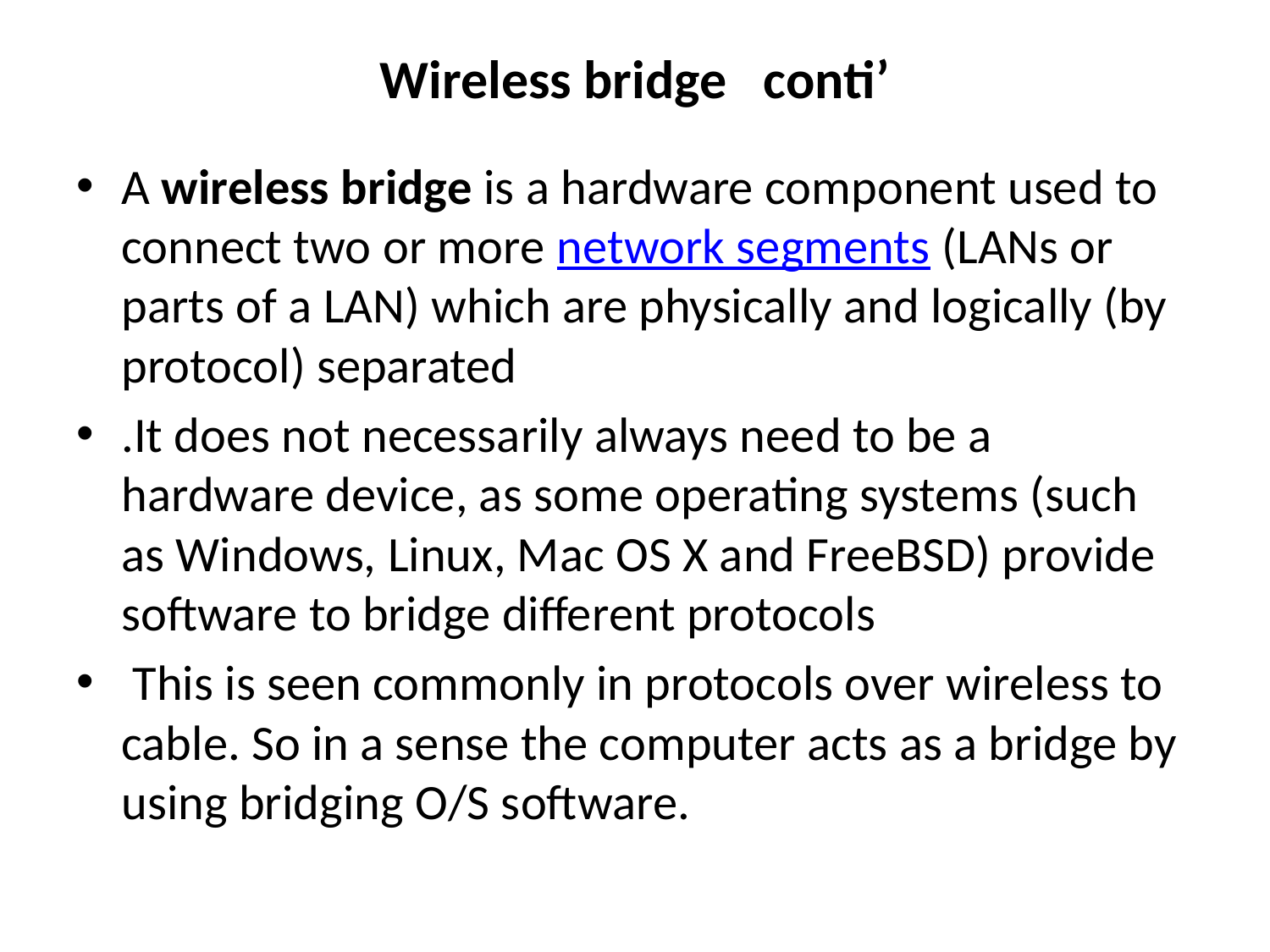

# Wireless bridge   conti’
A wireless bridge is a hardware component used to connect two or more network segments (LANs or parts of a LAN) which are physically and logically (by protocol) separated
.It does not necessarily always need to be a hardware device, as some operating systems (such as Windows, Linux, Mac OS X and FreeBSD) provide software to bridge different protocols
 This is seen commonly in protocols over wireless to cable. So in a sense the computer acts as a bridge by using bridging O/S software.